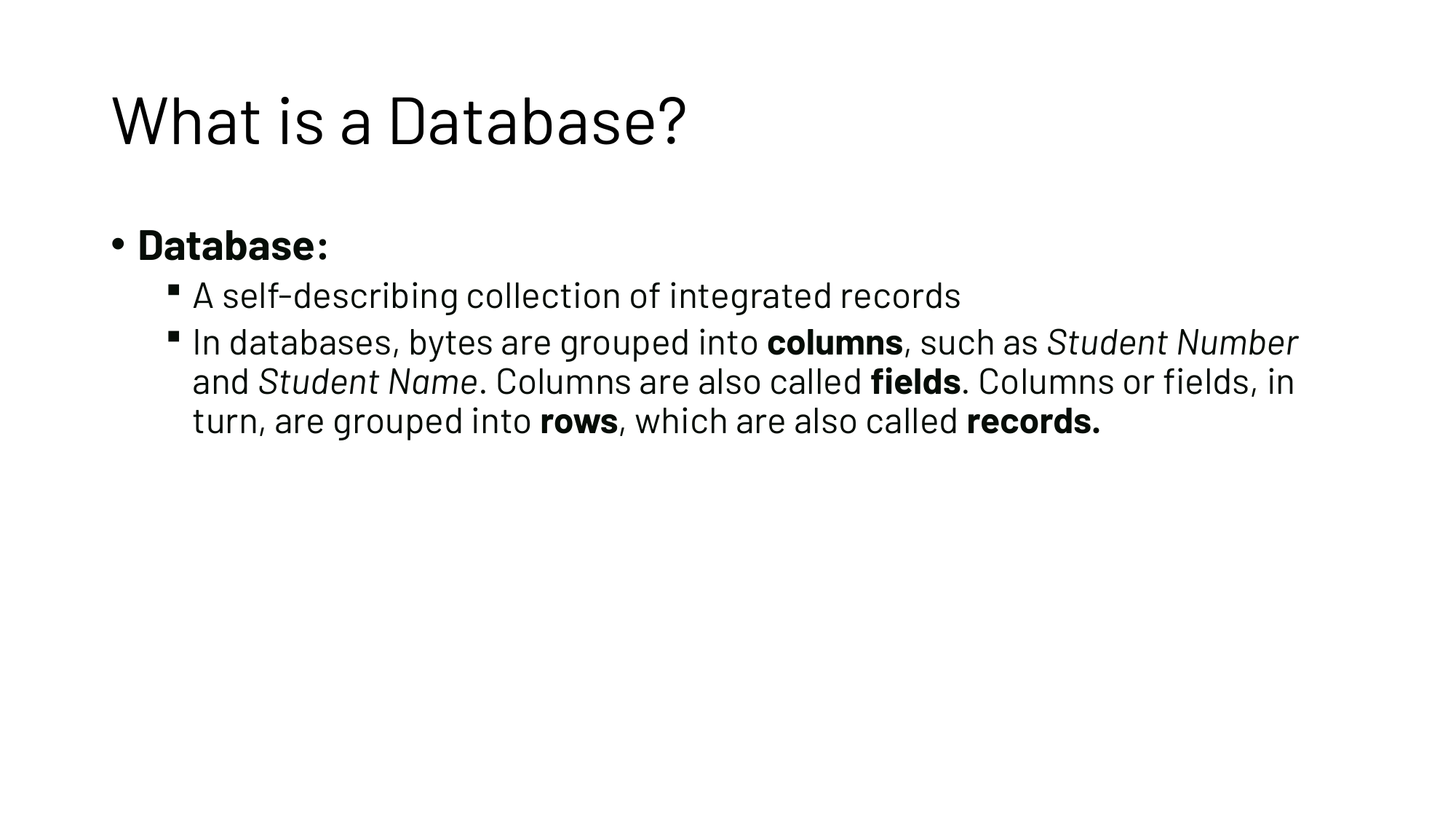

# What is a Database?
Database:
A self-describing collection of integrated records
In databases, bytes are grouped into columns, such as Student Number and Student Name. Columns are also called fields. Columns or fields, in turn, are grouped into rows, which are also called records.